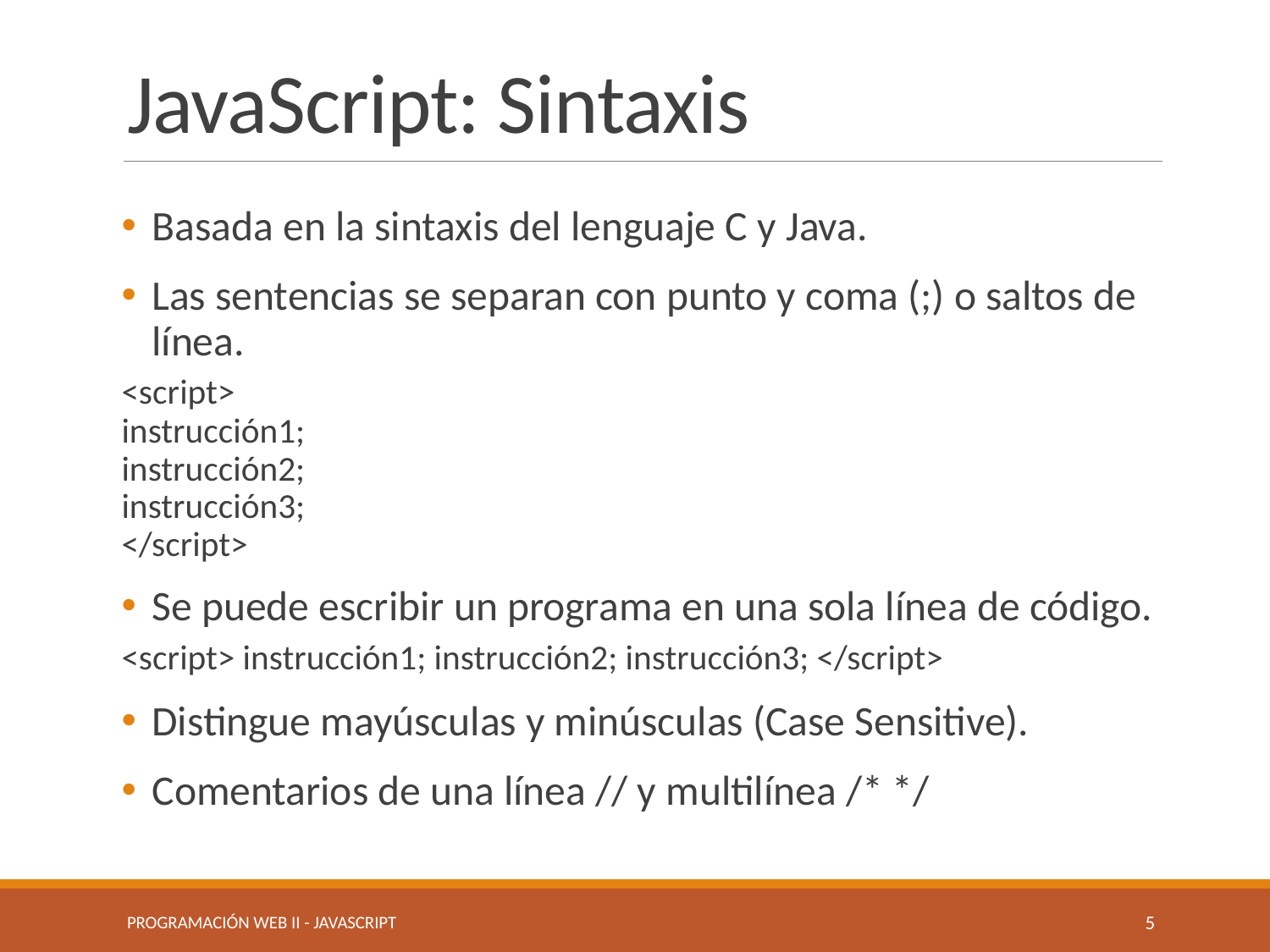

# JavaScript: Sintaxis
Basada en la sintaxis del lenguaje C y Java.
Las sentencias se separan con punto y coma (;) o saltos de línea.
	<script>
	instrucción1;
	instrucción2;
	instrucción3;
	</script>
Se puede escribir un programa en una sola línea de código.
	<script> instrucción1; instrucción2; instrucción3; </script>
Distingue mayúsculas y minúsculas (Case Sensitive).
Comentarios de una línea // y multilínea /* */
Programación Web II - JavaScript
5